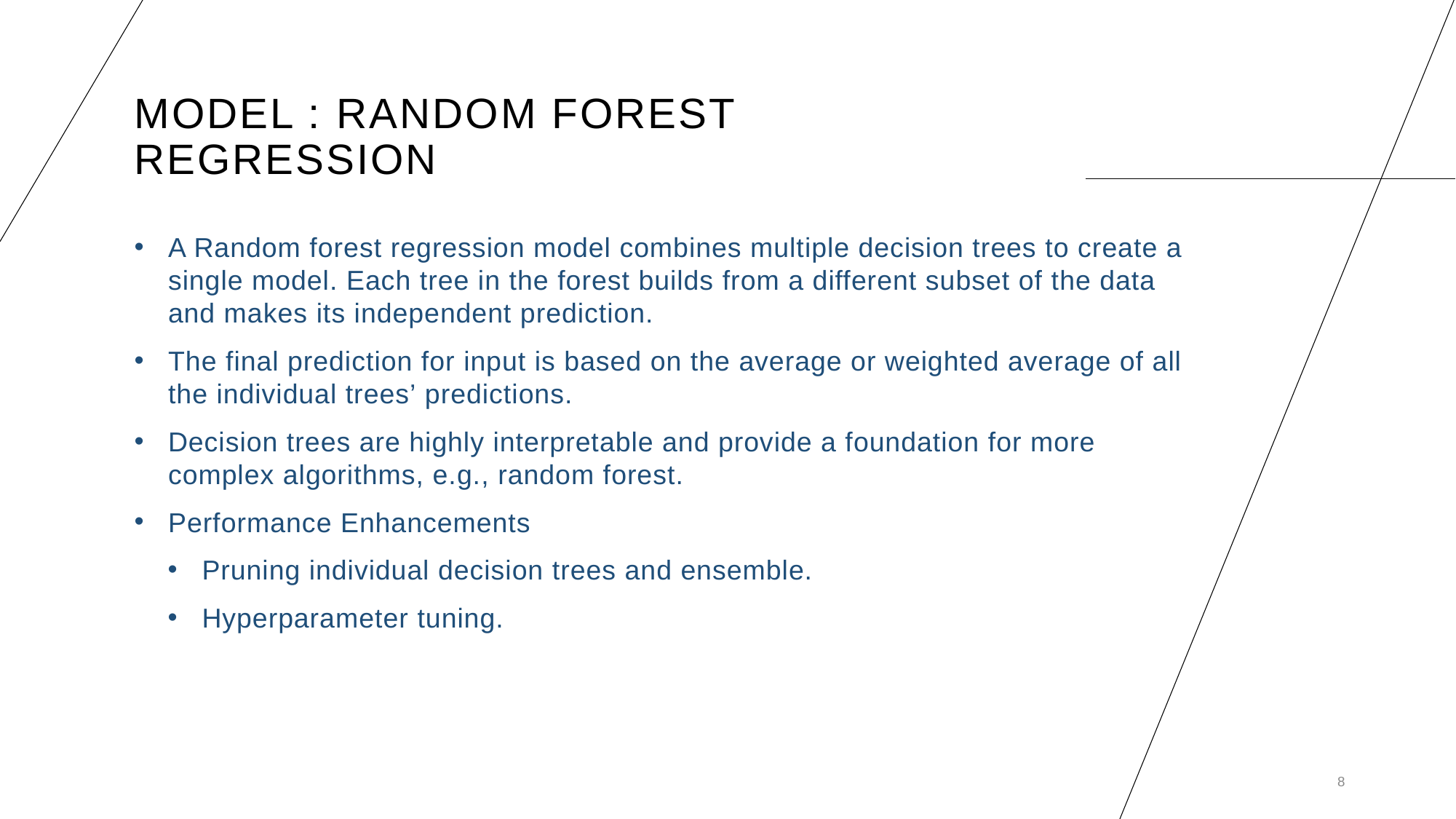

# Model : Random Forest Regression
A Random forest regression model combines multiple decision trees to create a single model. Each tree in the forest builds from a different subset of the data and makes its independent prediction.
The final prediction for input is based on the average or weighted average of all the individual trees’ predictions.
Decision trees are highly interpretable and provide a foundation for more complex algorithms, e.g., random forest.
Performance Enhancements
Pruning individual decision trees and ensemble.
Hyperparameter tuning.

8